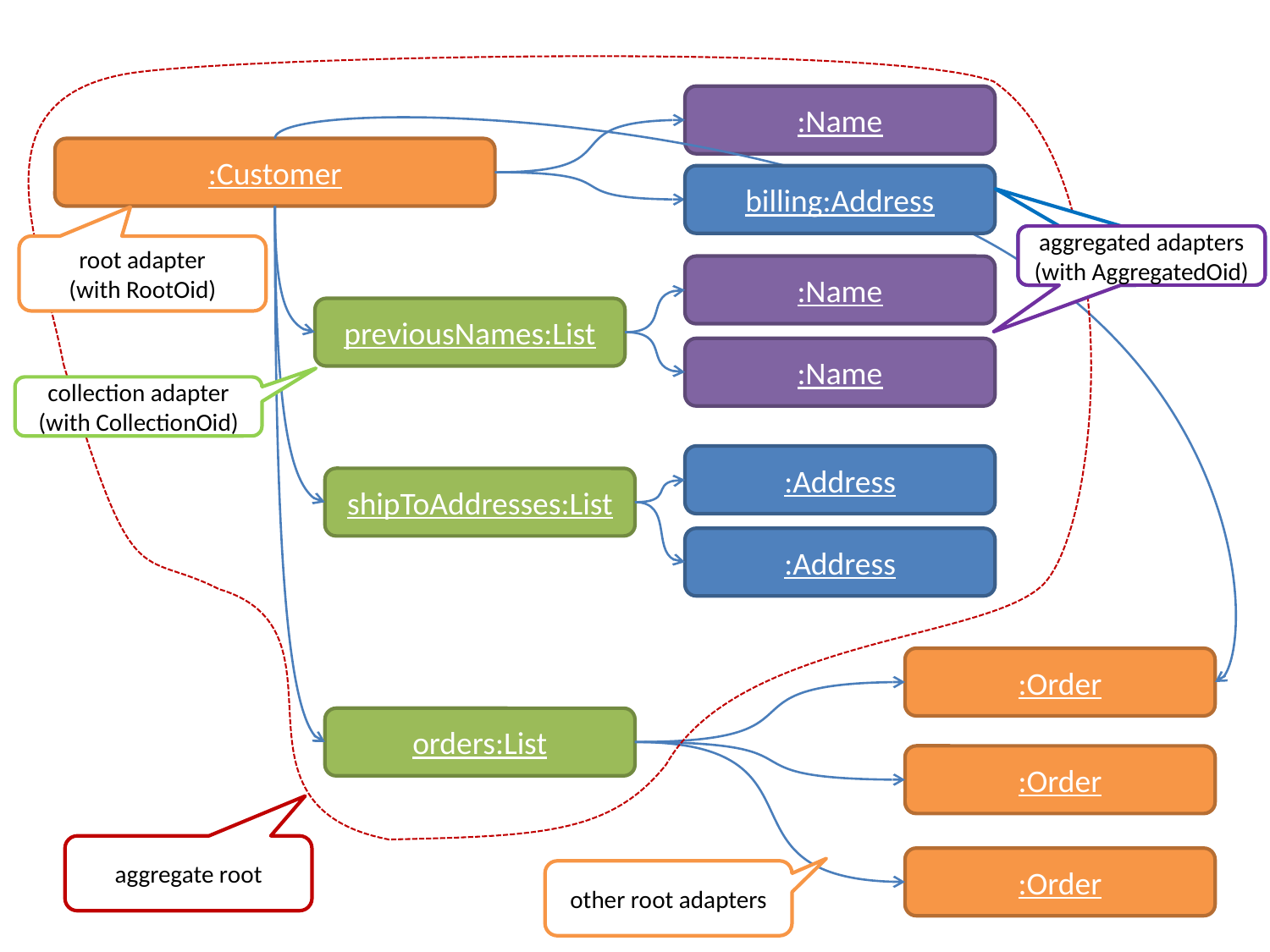

:Name
:Customer
billing:Address
aggregated adapters
(with AggregatedOid)
aggregated adapters
(with AggregatedOid)
root adapter
(with RootOid)
:Name
previousNames:List
:Name
collection adapter
(with CollectionOid)
:Address
shipToAddresses:List
:Address
:Order
orders:List
:Order
aggregate root
:Order
other root adapters